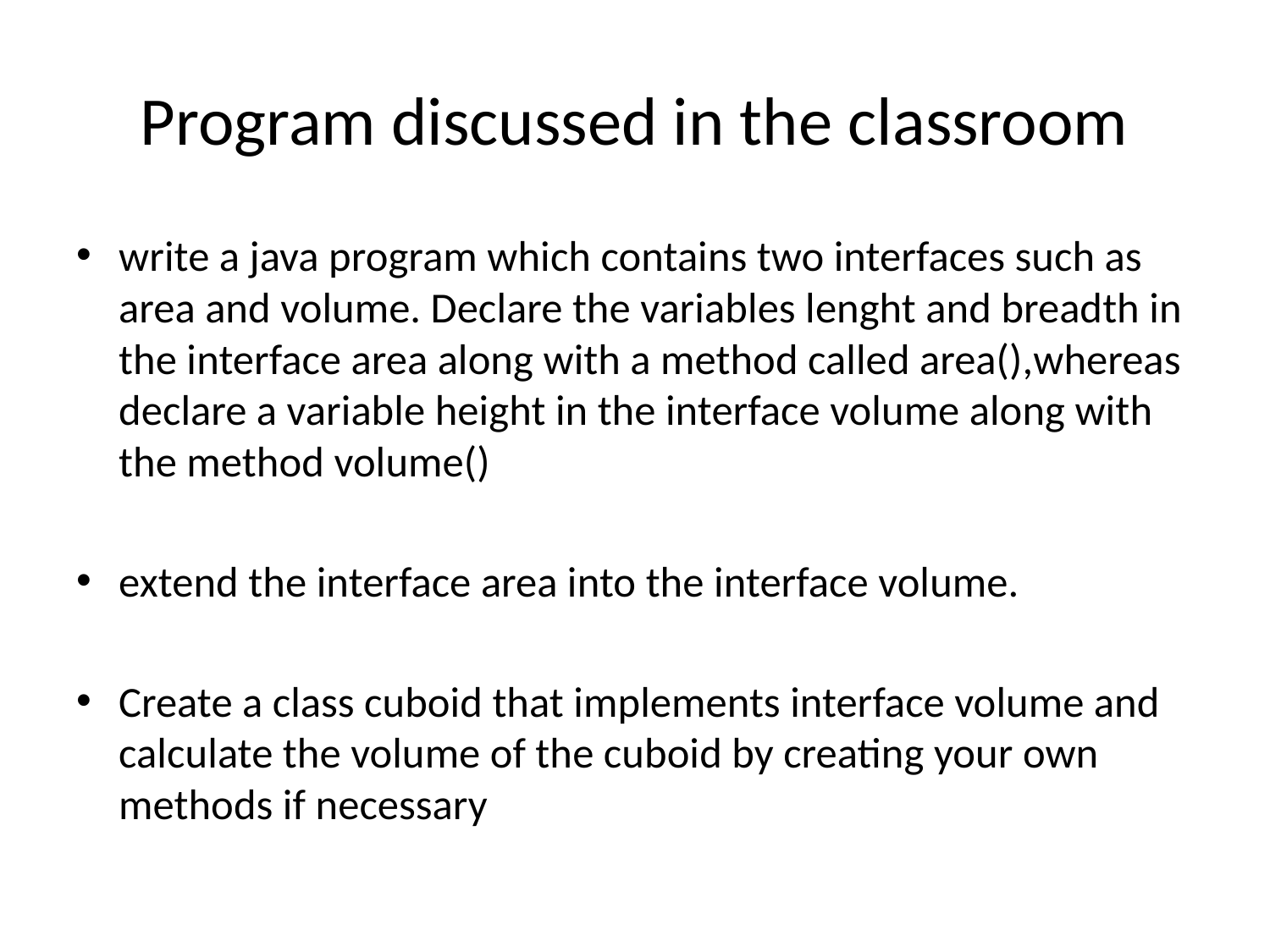

# Program discussed in the classroom
write a java program which contains two interfaces such as area and volume. Declare the variables lenght and breadth in the interface area along with a method called area(),whereas declare a variable height in the interface volume along with the method volume()

extend the interface area into the interface volume.

Create a class cuboid that implements interface volume and calculate the volume of the cuboid by creating your own methods if necessary